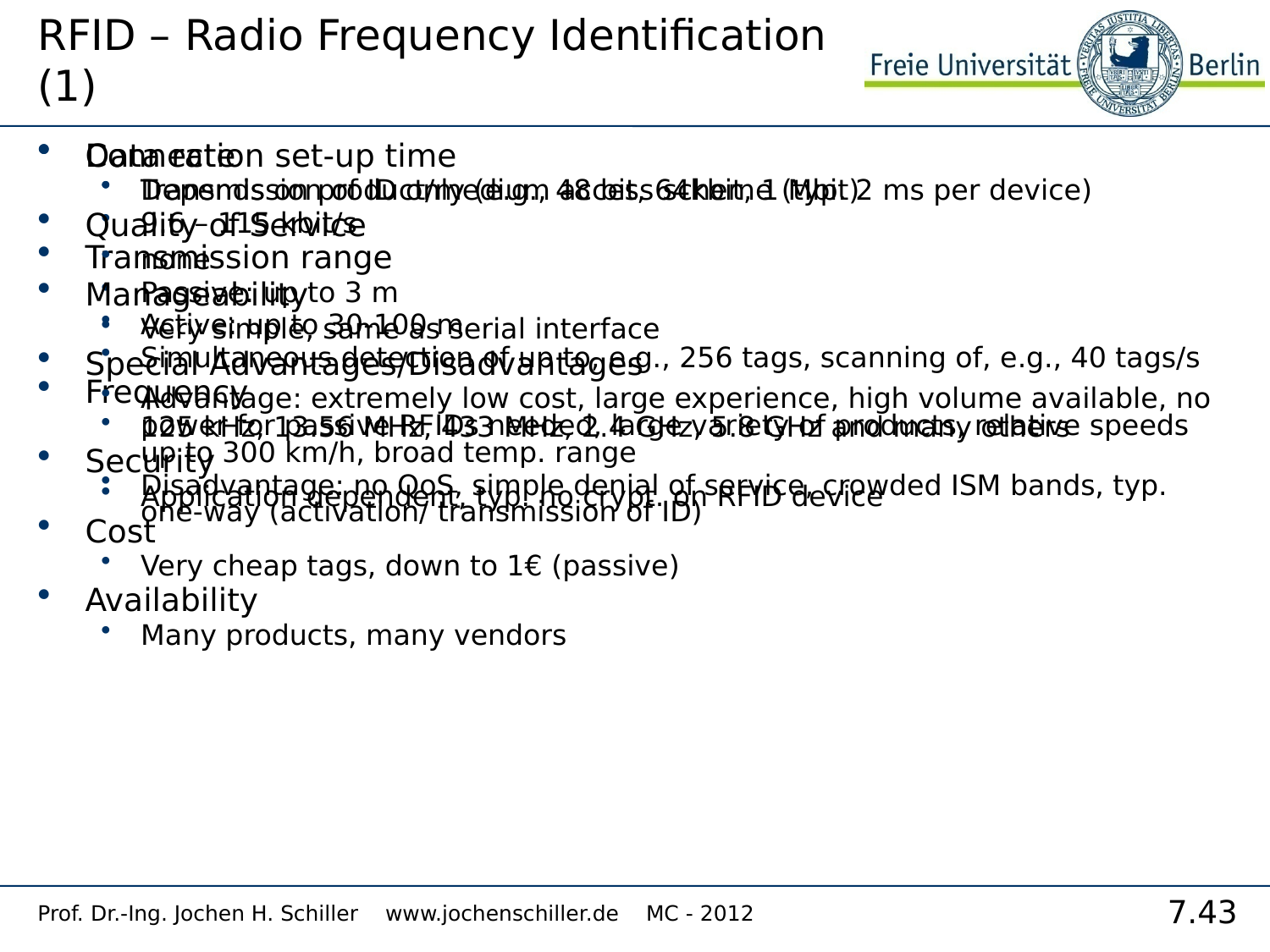

# RFID – Radio Frequency Identification (1)
Data rate
Transmission of ID only (e.g., 48 bit, 64kbit, 1 Mbit)
9.6 – 115 kbit/s
Transmission range
Passive: up to 3 m
Active: up to 30-100 m
Simultaneous detection of up to, e.g., 256 tags, scanning of, e.g., 40 tags/s
Frequency
125 kHz, 13.56 MHz, 433 MHz, 2.4 GHz, 5.8 GHz and many others
Security
Application dependent, typ. no crypt. on RFID device
Cost
Very cheap tags, down to 1€ (passive)
Availability
Many products, many vendors
Connection set-up time
Depends on product/medium access scheme (typ. 2 ms per device)
Quality of Service
none
Manageability
Very simple, same as serial interface
Special Advantages/Disadvantages
Advantage: extremely low cost, large experience, high volume available, no power for passive RFIDs needed, large variety of products, relative speeds up to 300 km/h, broad temp. range
Disadvantage: no QoS, simple denial of service, crowded ISM bands, typ. one-way (activation/ transmission of ID)
Prof. Dr.-Ing. Jochen H. Schiller    www.jochenschiller.de    MC - 2012